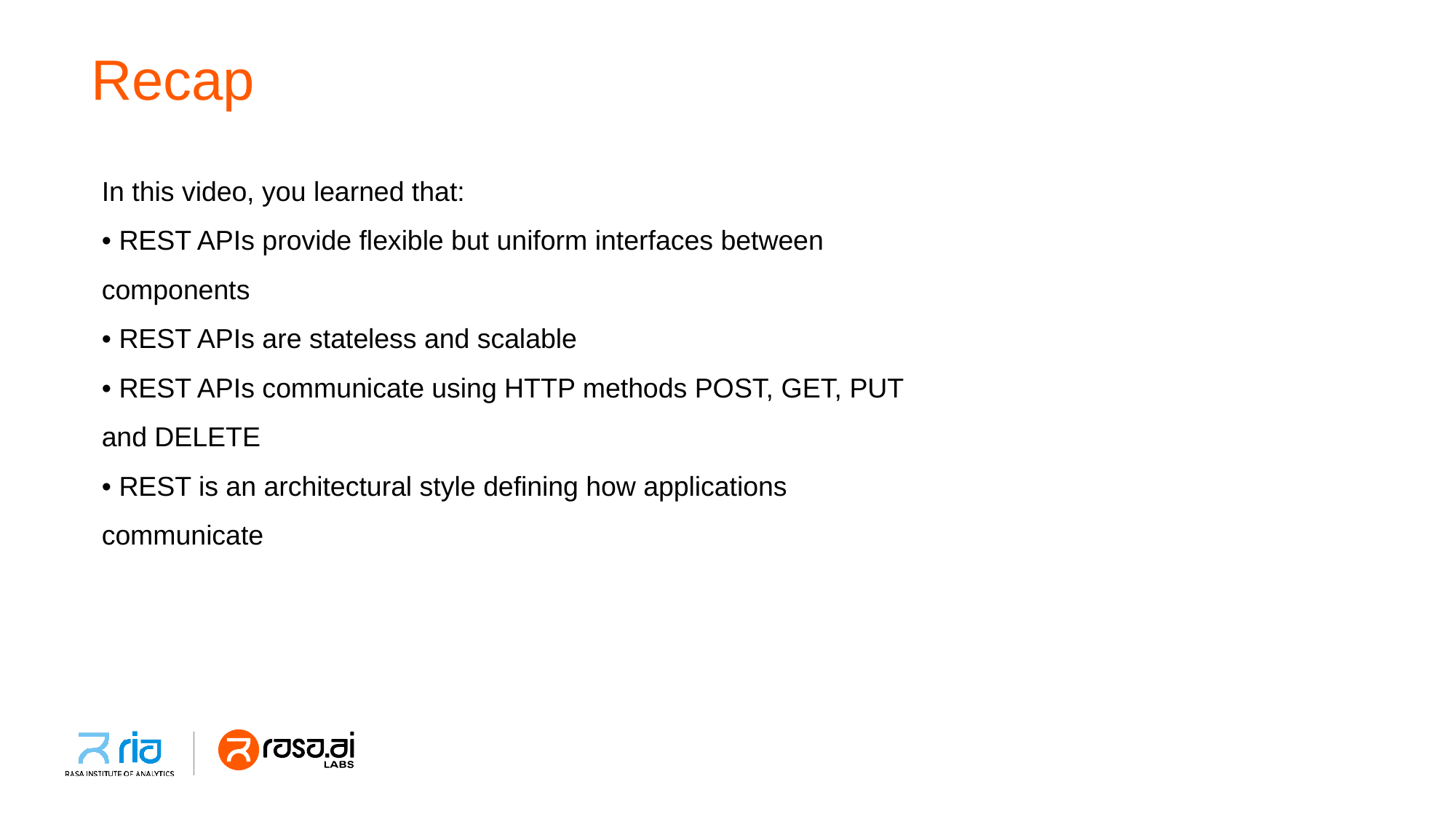

# Recap
In this video, you learned that:
• REST APIs provide flexible but uniform interfaces between
components
• REST APIs are stateless and scalable
• REST APIs communicate using HTTP methods POST, GET, PUT
and DELETE
• REST is an architectural style defining how applications
communicate